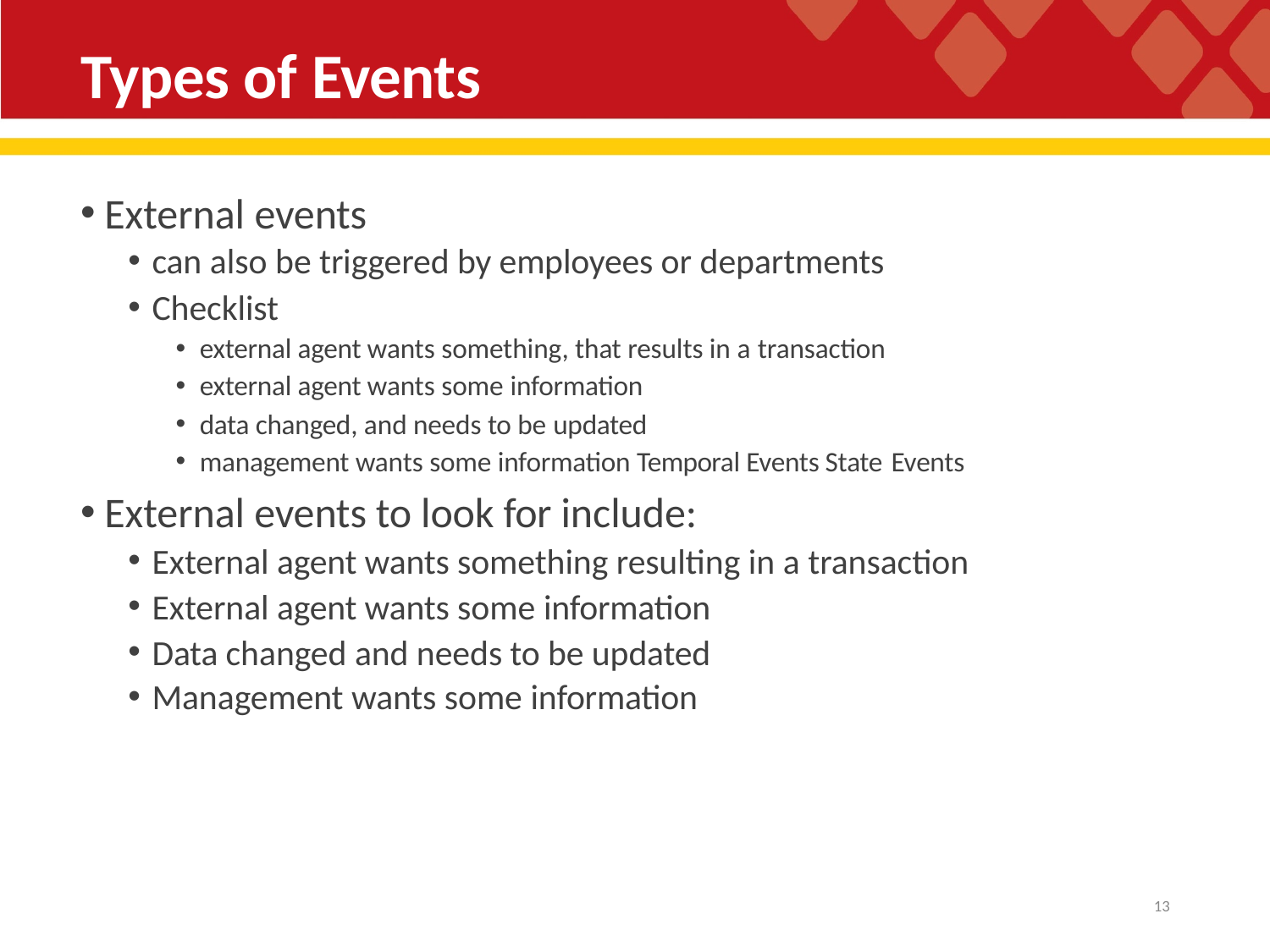

# Types of Events
External events
can also be triggered by employees or departments
Checklist
external agent wants something, that results in a transaction
external agent wants some information
data changed, and needs to be updated
management wants some information Temporal Events State Events
External events to look for include:
External agent wants something resulting in a transaction
External agent wants some information
Data changed and needs to be updated
Management wants some information
13